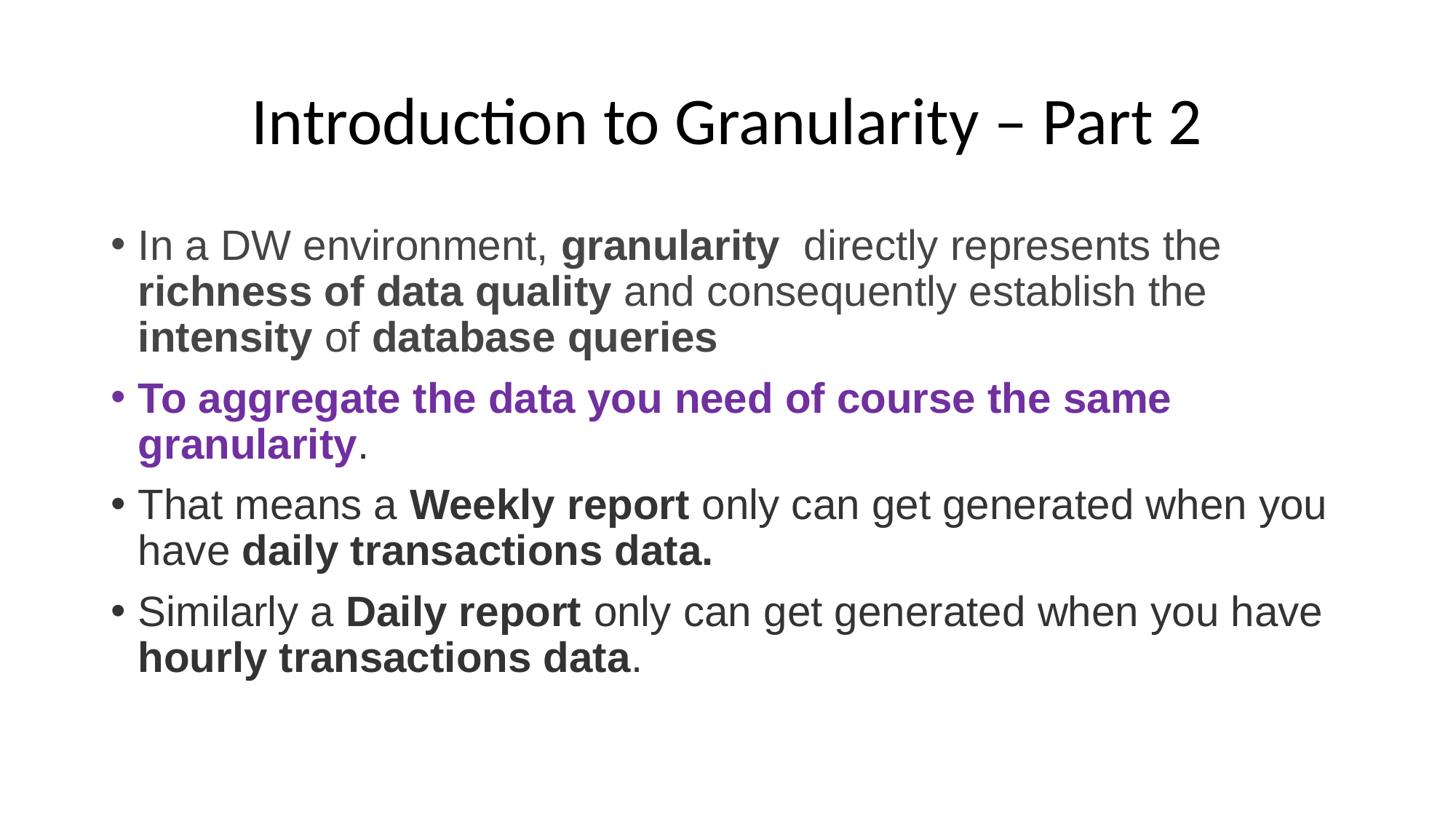

# Introduction to Granularity – Part 2
In a DW environment, granularity  directly represents the richness of data quality and consequently establish the intensity of database queries
To aggregate the data you need of course the same granularity.
That means a Weekly report only can get generated when you have daily transactions data.
Similarly a Daily report only can get generated when you have hourly transactions data.